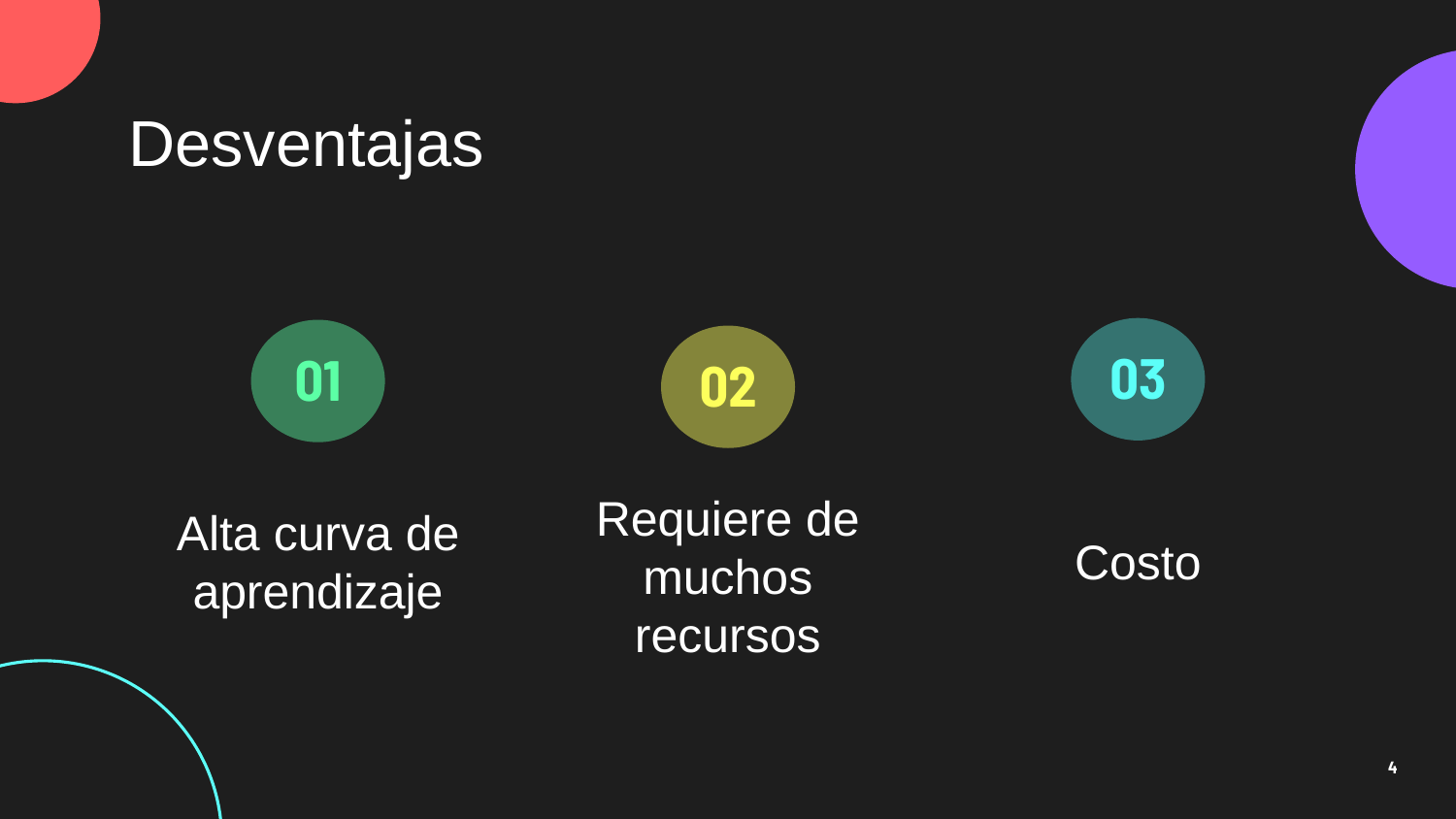

Desventajas

03
01
02
Requiere de muchos recursos
# Alta curva de aprendizaje
Costo
4